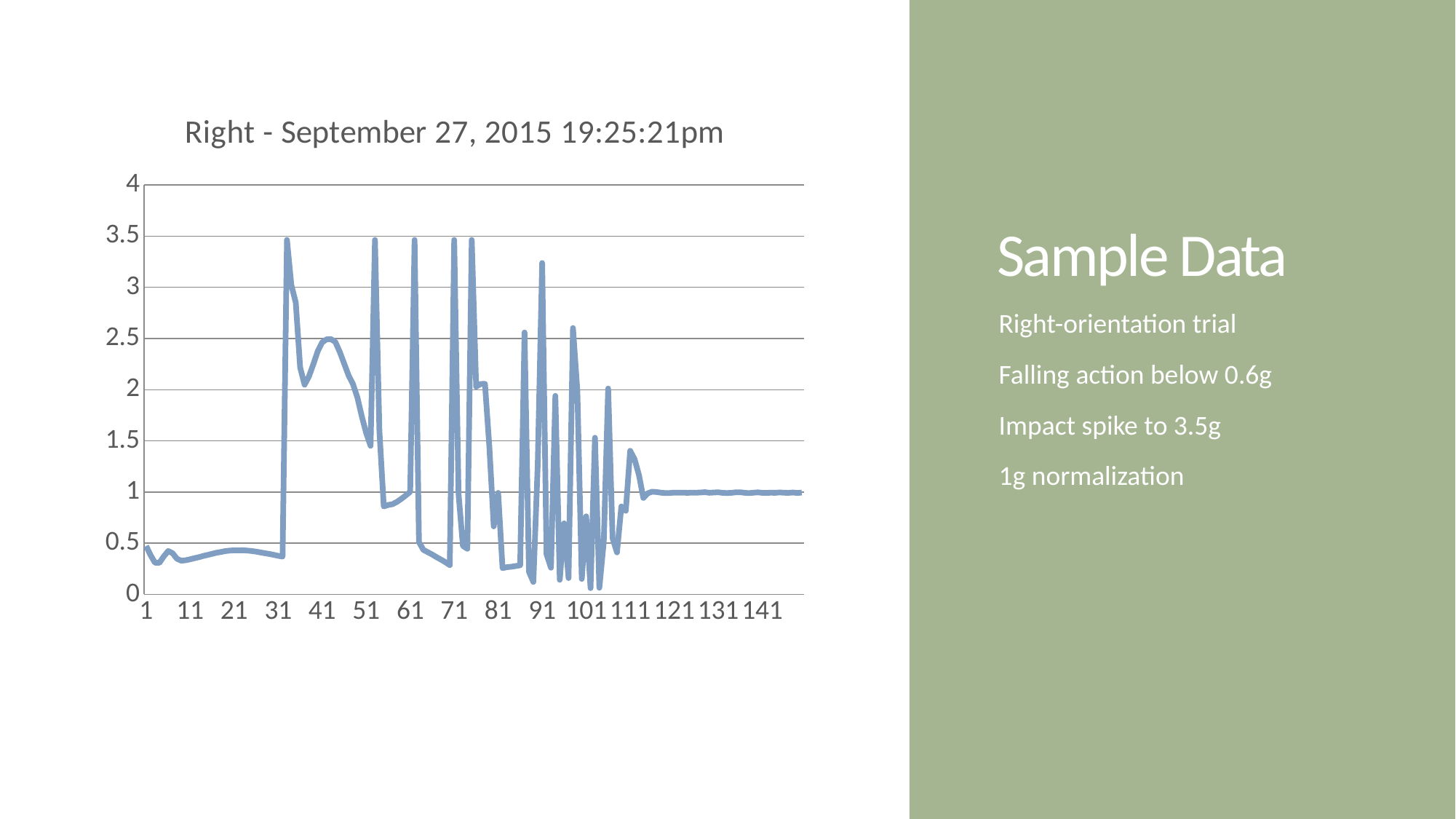

# Sample Data

### Chart: Right - September 27, 2015 19:25:21pm

| Category |  |
|---|---|
| 1 | 0.47289532 |
| 2 | 0.3842499600000005 |
| 3 | 0.30988222000000093 |
| 4 | 0.30768000000000056 |
| 5 | 0.3703959300000003 |
| 6 | 0.4236894200000003 |
| 7 | 0.40301037000000056 |
| 8 | 0.3478933300000003 |
| 9 | 0.3291111300000001 |
| 10 | 0.3337794500000003 |
| 11 | 0.3430064600000009 |
| 12 | 0.3537872 |
| 13 | 0.36345407000000063 |
| 14 | 0.37588412000000093 |
| 15 | 0.38570714 |
| 16 | 0.39612010000000075 |
| 17 | 0.4073302700000004 |
| 18 | 0.41432947000000075 |
| 19 | 0.4230212300000001 |
| 20 | 0.42780450000000075 |
| 21 | 0.4306631700000003 |
| 22 | 0.43036800000000075 |
| 23 | 0.4312124300000003 |
| 24 | 0.4280031000000001 |
| 25 | 0.4236467000000003 |
| 26 | 0.41781634000000056 |
| 27 | 0.4098326000000003 |
| 28 | 0.4022103800000003 |
| 29 | 0.39496590000000076 |
| 30 | 0.38608706000000087 |
| 31 | 0.37703103000000004 |
| 32 | 0.3694611800000005 |
| 33 | 3.464031200000004 |
| 34 | 3.0218616 |
| 35 | 2.8509395 |
| 36 | 2.2166721999999957 |
| 37 | 2.048504 |
| 38 | 2.1297169 |
| 39 | 2.248229 |
| 40 | 2.3769282999999977 |
| 41 | 2.4623616 |
| 42 | 2.4921868 |
| 43 | 2.494735 |
| 44 | 2.4664287999999988 |
| 45 | 2.3695238 |
| 46 | 2.2553753999999997 |
| 47 | 2.1386747 |
| 48 | 2.0548217 |
| 49 | 1.923940799999998 |
| 50 | 1.7407632999999985 |
| 51 | 1.5771796999999976 |
| 52 | 1.4512809999999998 |
| 53 | 3.463996 |
| 54 | 1.601896299999996 |
| 55 | 0.8589478000000013 |
| 56 | 0.8736544000000014 |
| 57 | 0.8814798600000006 |
| 58 | 0.9042 |
| 59 | 0.93398106 |
| 60 | 0.9666689 |
| 61 | 1.0023706 |
| 62 | 3.4640663 |
| 63 | 0.5115433999999989 |
| 64 | 0.43495062000000057 |
| 65 | 0.4122877000000003 |
| 66 | 0.3897408500000001 |
| 67 | 0.3634793200000004 |
| 68 | 0.34007390000000054 |
| 69 | 0.31483716000000056 |
| 70 | 0.28592956000000086 |
| 71 | 3.464031200000004 |
| 72 | 0.9838607999999989 |
| 73 | 0.47374204 |
| 74 | 0.4457819200000003 |
| 75 | 3.463996 |
| 76 | 2.029317 |
| 77 | 2.055381 |
| 78 | 2.0566992999999987 |
| 79 | 1.4434501999999998 |
| 80 | 0.66426307 |
| 81 | 0.9919913 |
| 82 | 0.2564329800000003 |
| 83 | 0.26587757000000056 |
| 84 | 0.27044162000000005 |
| 85 | 0.2768580000000004 |
| 86 | 0.2843714000000004 |
| 87 | 2.5590536999999967 |
| 88 | 0.22080512 |
| 89 | 0.12153977000000016 |
| 90 | 1.269121499999997 |
| 91 | 3.237986 |
| 92 | 0.39218010000000075 |
| 93 | 0.2600256800000003 |
| 94 | 1.9397745999999976 |
| 95 | 0.14226970000000028 |
| 96 | 0.6945108999999996 |
| 97 | 0.15958877 |
| 98 | 2.6030114 |
| 99 | 1.9885657999999988 |
| 100 | 0.15052572 |
| 101 | 0.7628842600000006 |
| 102 | 0.061066944000000116 |
| 103 | 1.5308458 |
| 104 | 0.06445344000000013 |
| 105 | 0.5155176499999986 |
| 106 | 2.011298999999996 |
| 107 | 0.54853565 |
| 108 | 0.4098754800000006 |
| 109 | 0.8589384 |
| 110 | 0.8164962 |
| 111 | 1.402390599999998 |
| 112 | 1.320422 |
| 113 | 1.1658725 |
| 114 | 0.9421168999999996 |
| 115 | 0.9877530999999995 |
| 116 | 1.003286 |
| 117 | 0.9997488 |
| 118 | 0.99332947 |
| 119 | 0.9897242 |
| 120 | 0.9905582 |
| 121 | 0.9941388999999995 |
| 122 | 0.9939366999999996 |
| 123 | 0.99395263 |
| 124 | 0.9922647999999985 |
| 125 | 0.993882099999999 |
| 126 | 0.9936023399999996 |
| 127 | 0.9956583 |
| 128 | 0.9984770999999996 |
| 129 | 0.992702599999999 |
| 130 | 0.99506944 |
| 131 | 0.9975884599999996 |
| 132 | 0.9916442 |
| 133 | 0.9903074999999996 |
| 134 | 0.9923425299999985 |
| 135 | 0.9973420999999996 |
| 136 | 0.997657 |
| 137 | 0.99260724 |
| 138 | 0.9893153999999986 |
| 139 | 0.9936962 |
| 140 | 0.9970177999999985 |
| 141 | 0.9921229499999985 |
| 142 | 0.99219584 |
| 143 | 0.9928955 |
| 144 | 0.9926173699999987 |
| 145 | 0.99600303 |
| 146 | 0.993122339999999 |
| 147 | 0.9924299999999996 |
| 148 | 0.9952332399999996 |
| 149 | 0.9908877999999989 |
| 150 | 0.9946157 |
Right-orientation trial
Falling action below 0.6g
Impact spike to 3.5g
1g normalization